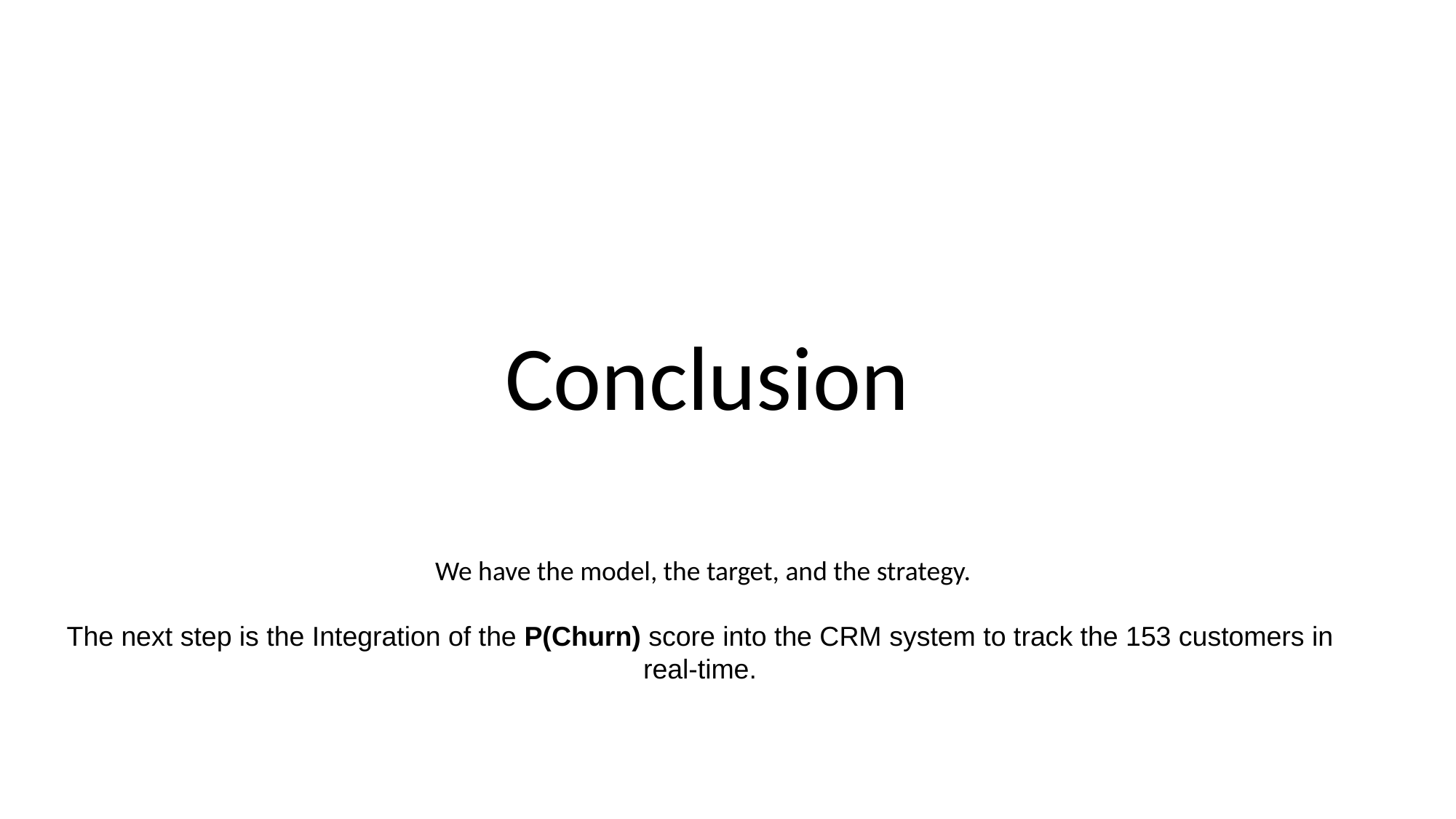

# Conclusion
 We have the model, the target, and the strategy.

The next step is the Integration of the P(Churn) score into the CRM system to track the 153 customers in real-time.